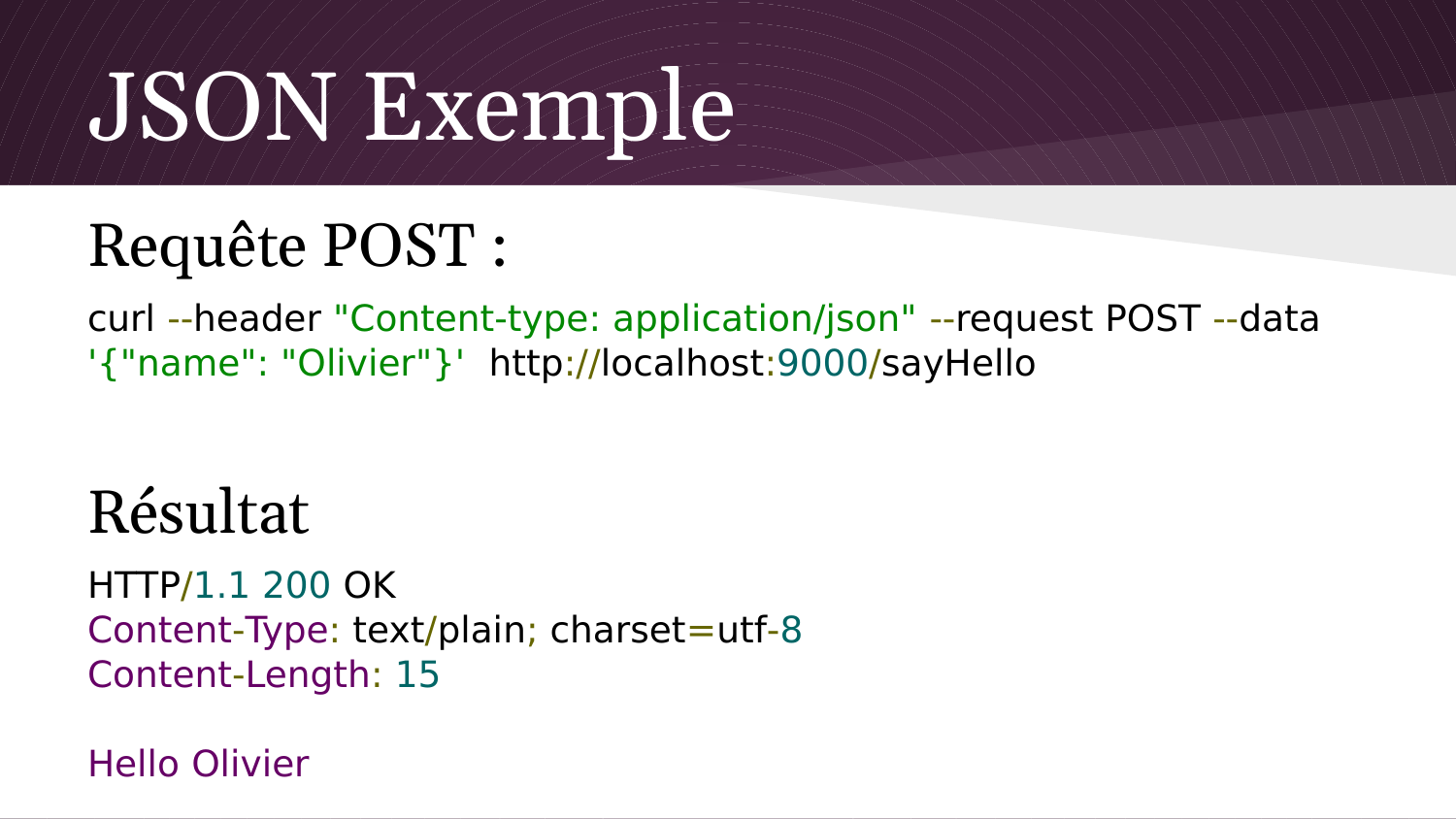

# JSON Exemple
Requête POST :
curl --header "Content-type: application/json" --request POST --data '{"name": "Olivier"}'  http://localhost:9000/sayHello

Résultat
HTTP/1.1 200 OK
Content-Type: text/plain; charset=utf-8
Content-Length: 15
Hello Olivier